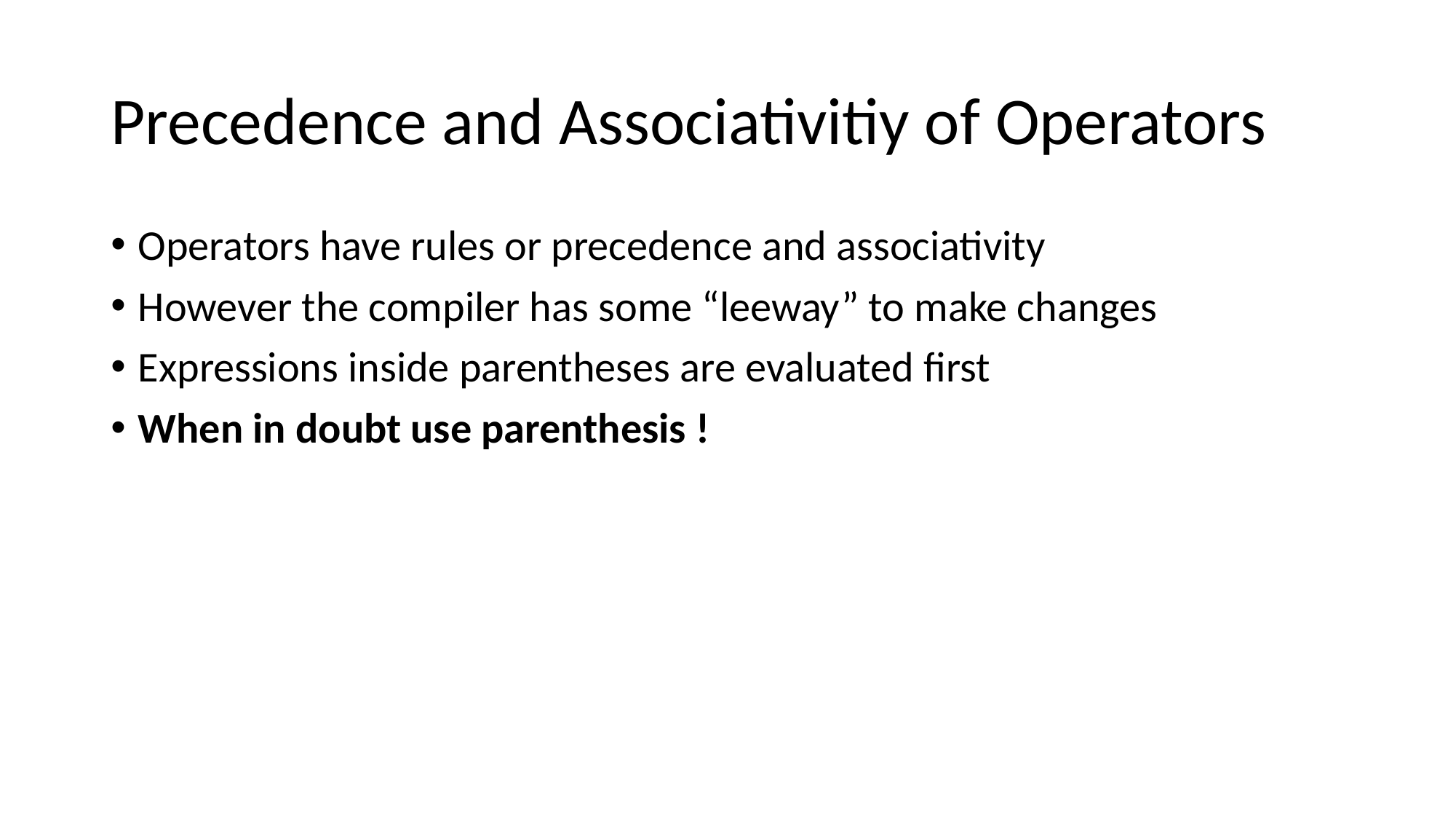

# Precedence and Associativitiy of Operators
Operators have rules or precedence and associativity
However the compiler has some “leeway” to make changes
Expressions inside parentheses are evaluated first
When in doubt use parenthesis !